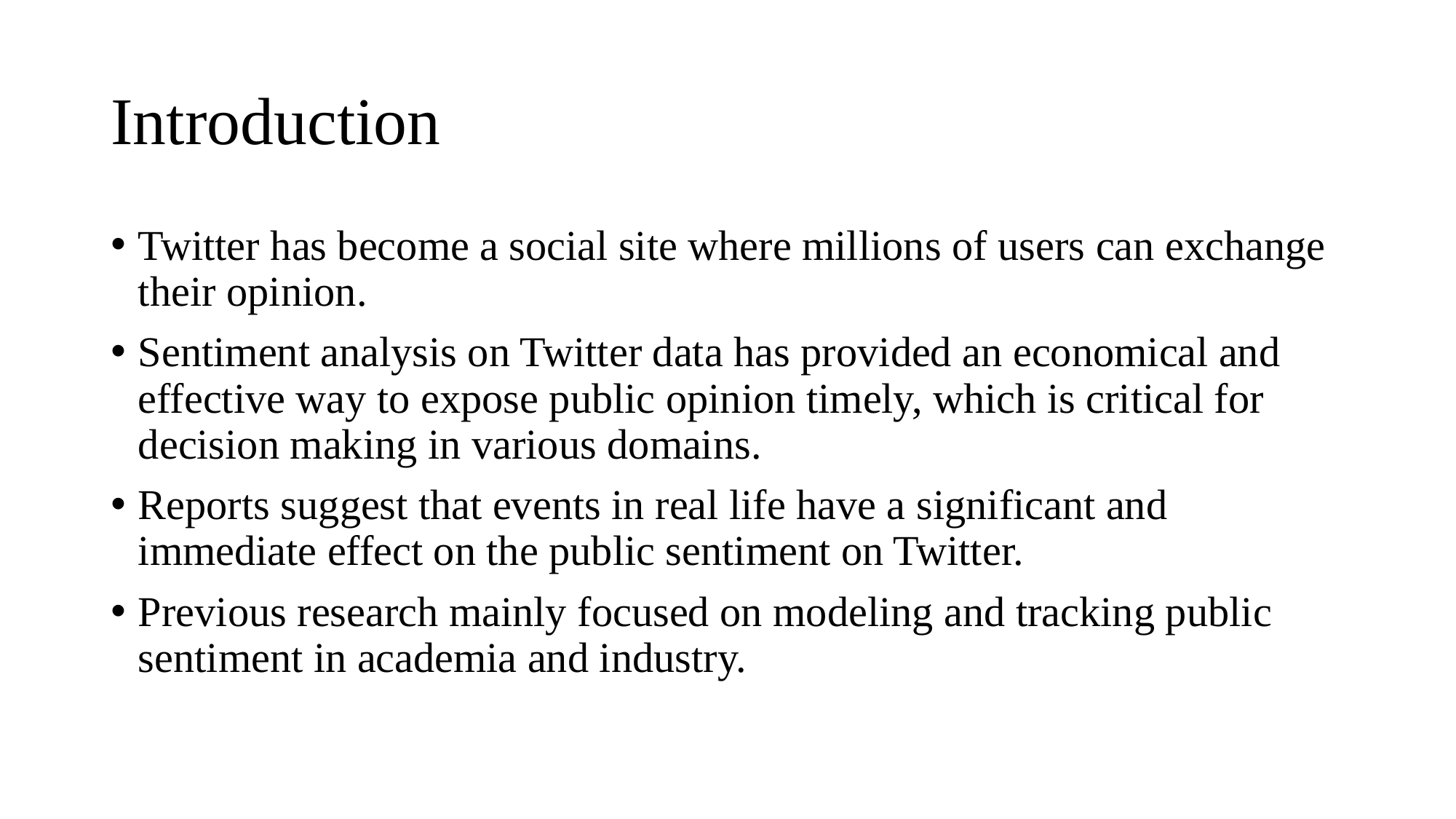

# Introduction
Twitter has become a social site where millions of users can exchange their opinion.
Sentiment analysis on Twitter data has provided an economical and effective way to expose public opinion timely, which is critical for decision making in various domains.
Reports suggest that events in real life have a significant and immediate effect on the public sentiment on Twitter.
Previous research mainly focused on modeling and tracking public sentiment in academia and industry.